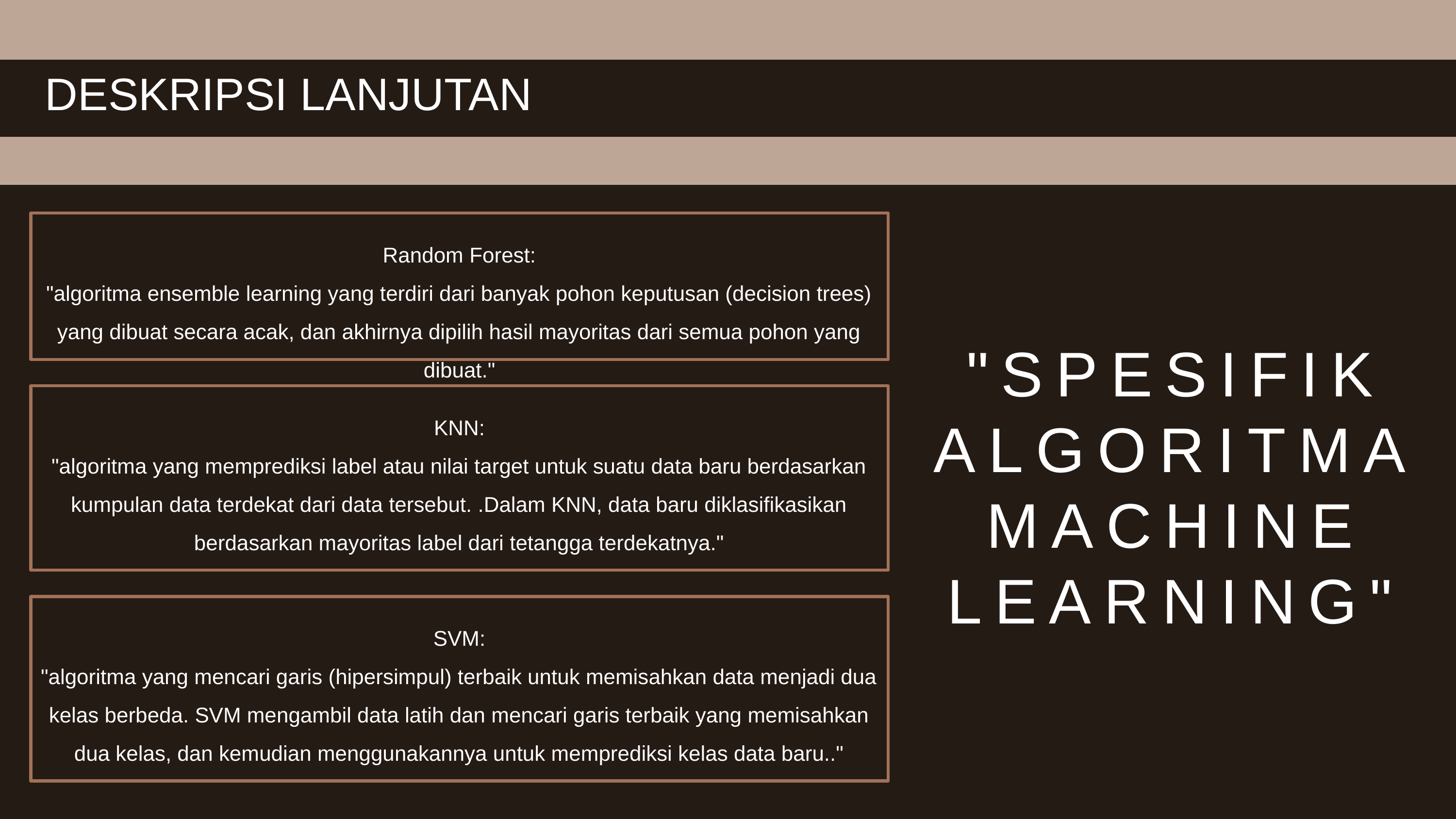

DESKRIPSI LANJUTAN

Random Forest:
"algoritma ensemble learning yang terdiri dari banyak pohon keputusan (decision trees) yang dibuat secara acak, dan akhirnya dipilih hasil mayoritas dari semua pohon yang dibuat."
"SPESIFIK
ALGORITMA
MACHINE
LEARNING"

KNN:
"algoritma yang memprediksi label atau nilai target untuk suatu data baru berdasarkan kumpulan data terdekat dari data tersebut. .Dalam KNN, data baru diklasifikasikan berdasarkan mayoritas label dari tetangga terdekatnya."

SVM:
"algoritma yang mencari garis (hipersimpul) terbaik untuk memisahkan data menjadi dua kelas berbeda. SVM mengambil data latih dan mencari garis terbaik yang memisahkan dua kelas, dan kemudian menggunakannya untuk memprediksi kelas data baru.."